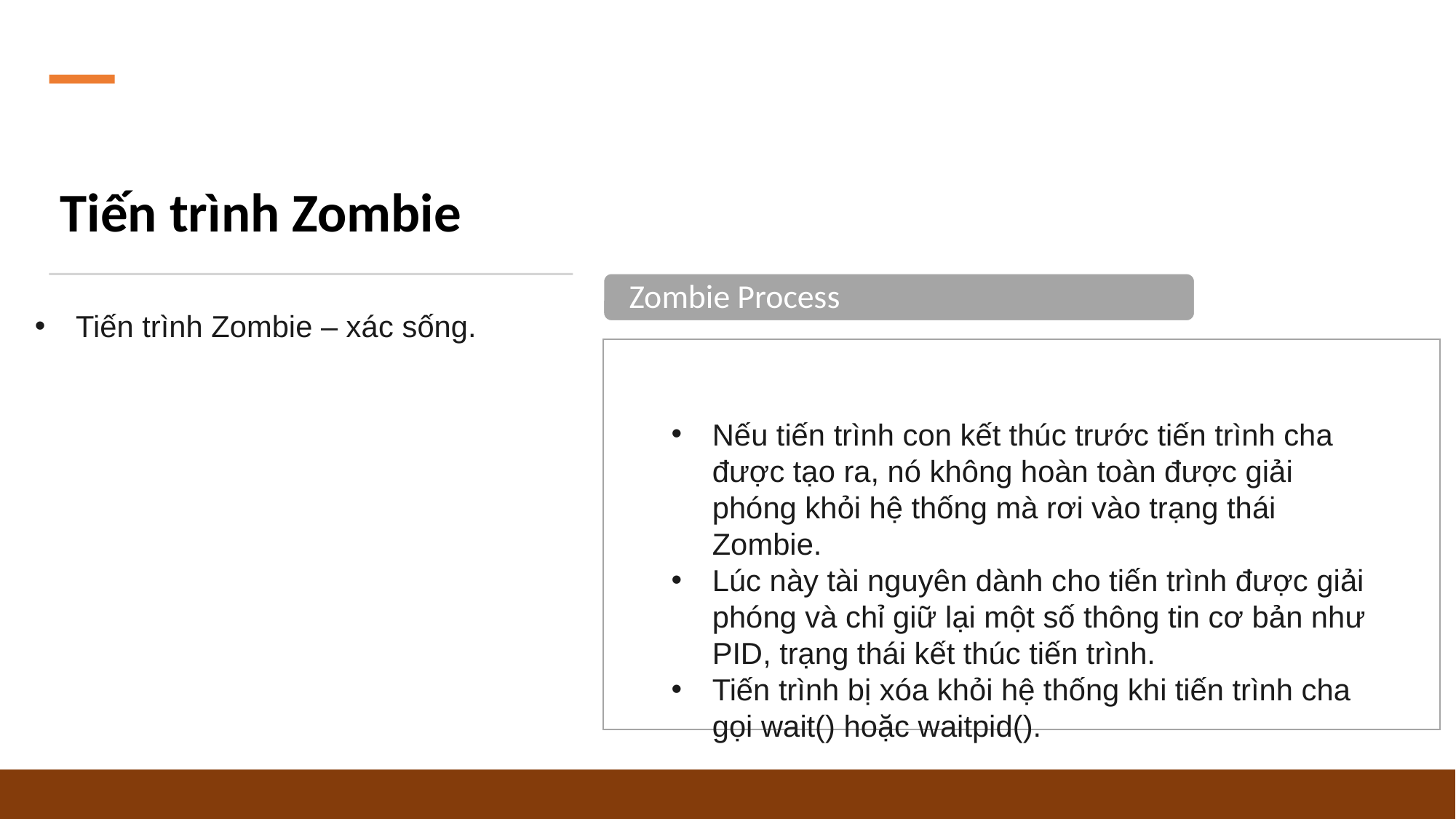

Tiến trình Zombie

Zombie Process
Tiến trình Zombie – xác sống.

Nếu tiến trình con kết thúc trước tiến trình cha được tạo ra, nó không hoàn toàn được giải phóng khỏi hệ thống mà rơi vào trạng thái Zombie.
Lúc này tài nguyên dành cho tiến trình được giải phóng và chỉ giữ lại một số thông tin cơ bản như PID, trạng thái kết thúc tiến trình.
Tiến trình bị xóa khỏi hệ thống khi tiến trình cha gọi wait() hoặc waitpid().